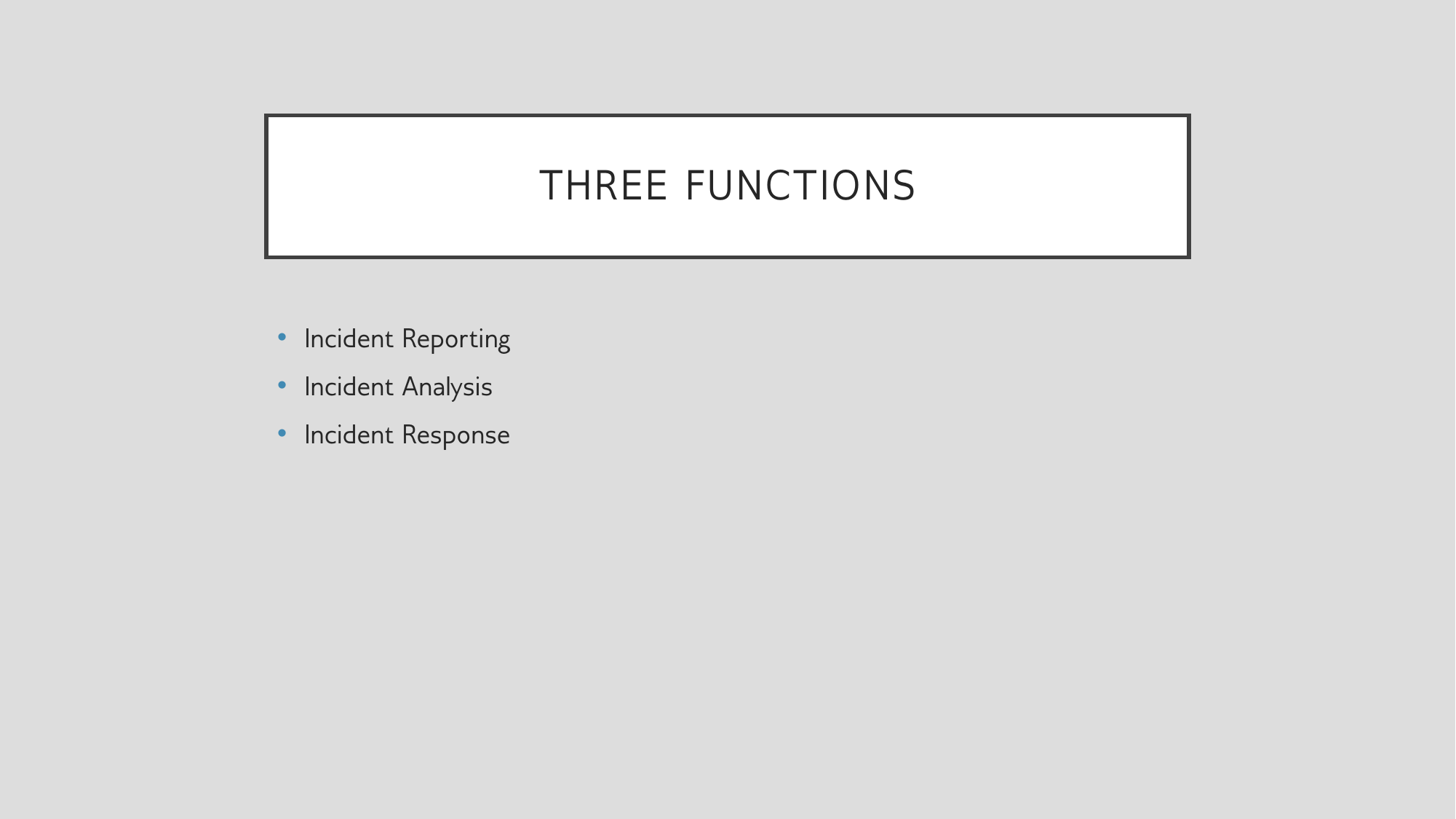

# Three Functions
Incident Reporting
Incident Analysis
Incident Response